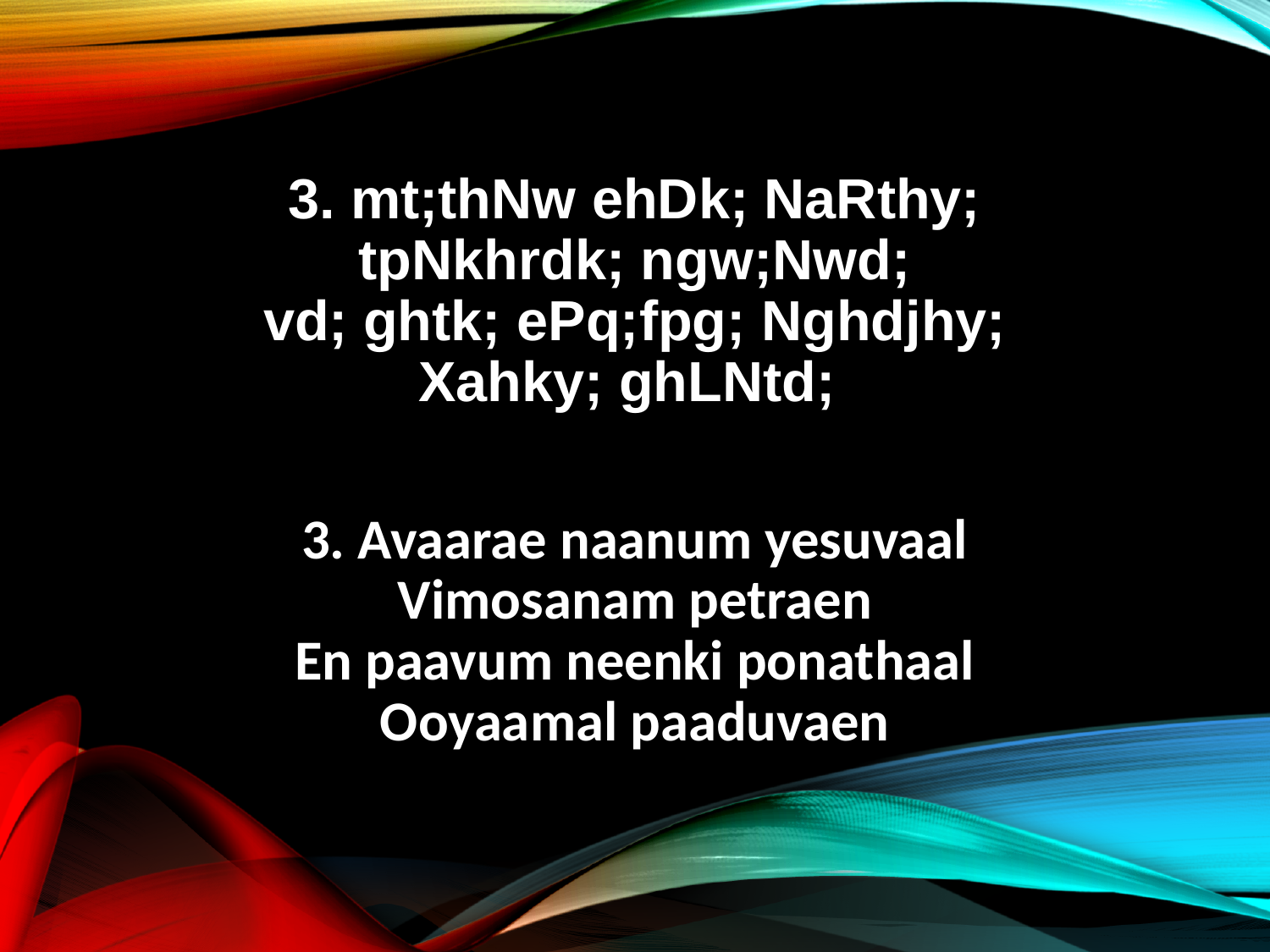

3. mt;thNw ehDk; NaRthy;
tpNkhrdk; ngw;Nwd;
vd; ghtk; ePq;fpg; Nghdjhy;
Xahky; ghLNtd;

3. Avaarae naanum yesuvaal
Vimosanam petraen
En paavum neenki ponathaal
Ooyaamal paaduvaen